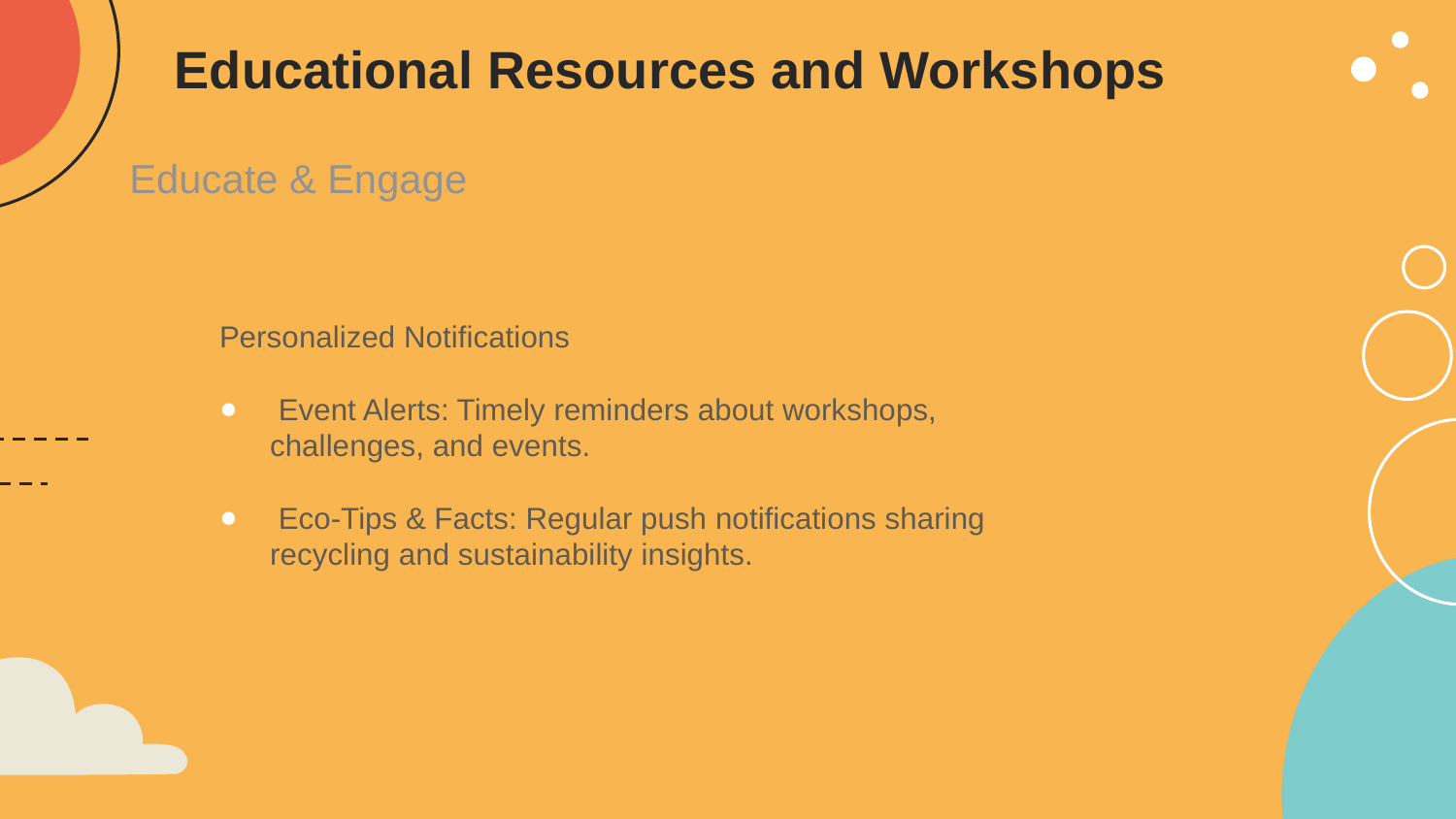

# Educational Resources and Workshops
Educate & Engage

Personalized Notifications

 Event Alerts: Timely reminders about workshops, challenges, and events.

 Eco-Tips & Facts: Regular push notifications sharing recycling and sustainability insights.